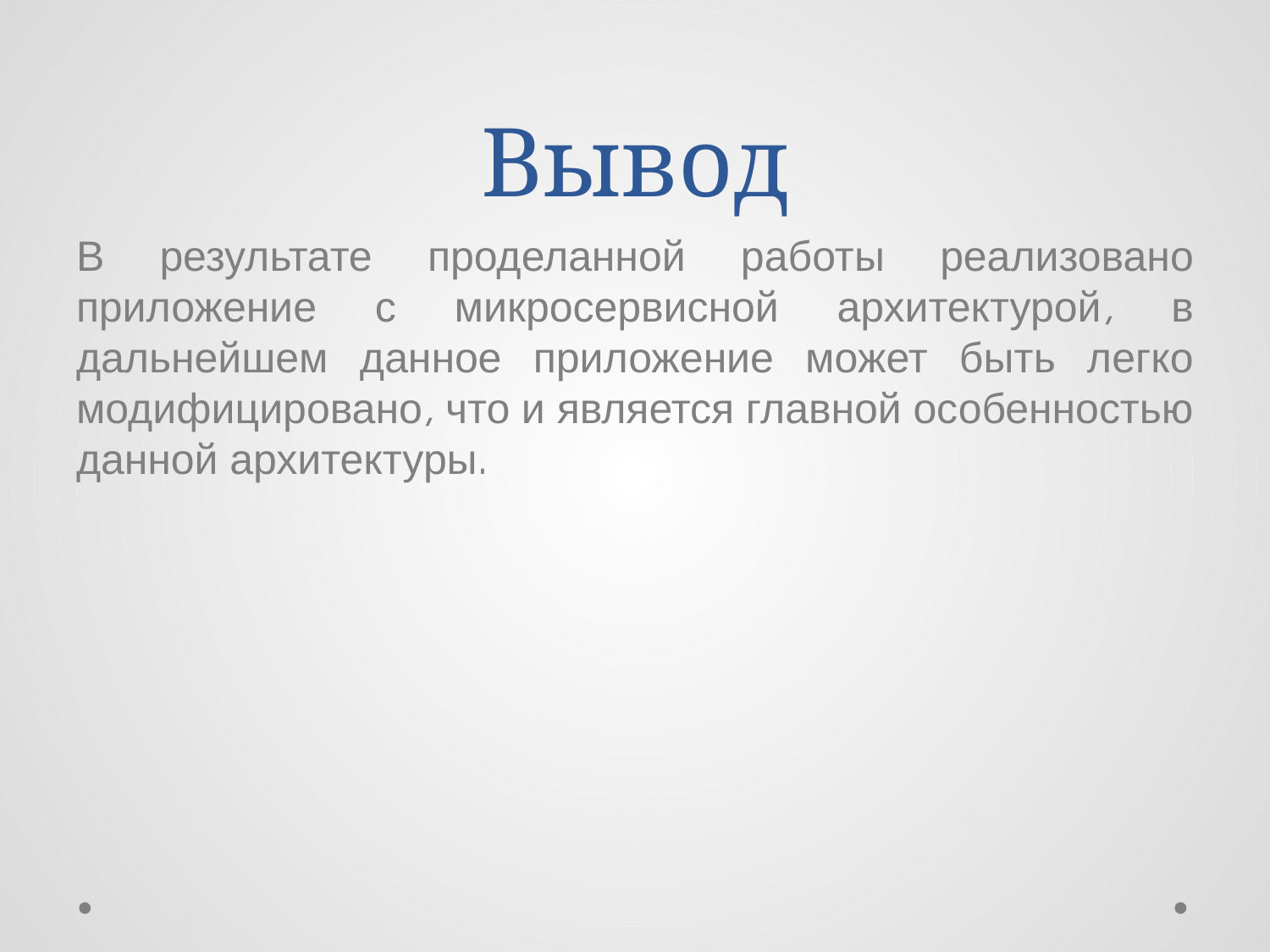

# Вывод
В результате проделанной работы реализовано приложение с микросервисной архитектурой, в дальнейшем данное приложение может быть легко модифицировано, что и является главной особенностью данной архитектуры.